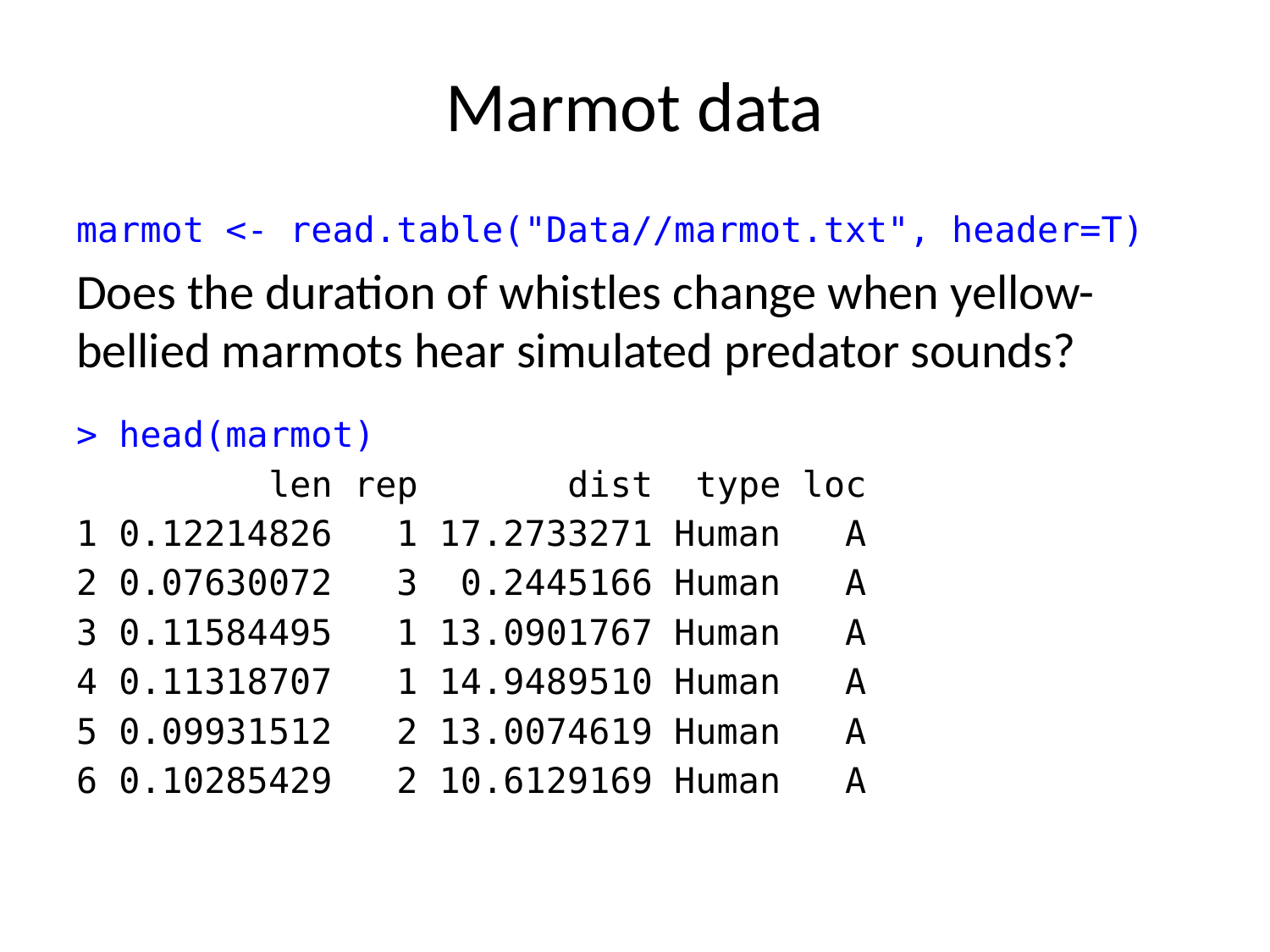

# Marmot data
marmot <- read.table("Data//marmot.txt", header=T)
Does the duration of whistles change when yellow-bellied marmots hear simulated predator sounds?

> head(marmot)
         len rep       dist  type loc
1 0.12214826   1 17.2733271 Human   A
2 0.07630072   3  0.2445166 Human   A
3 0.11584495   1 13.0901767 Human   A
4 0.11318707   1 14.9489510 Human   A
5 0.09931512   2 13.0074619 Human   A
6 0.10285429   2 10.6129169 Human   A